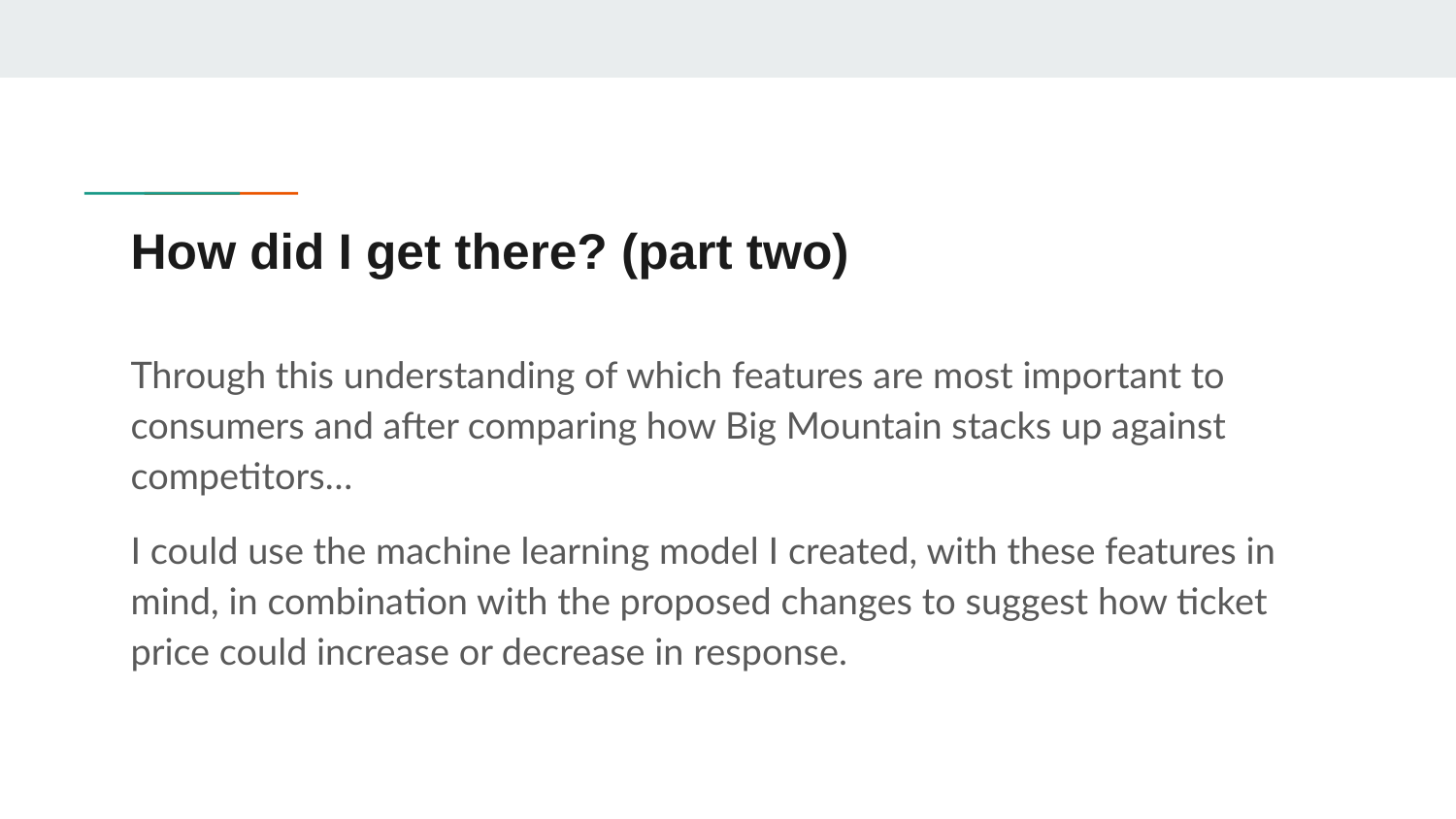

# How did I get there? (part two)
Through this understanding of which features are most important to consumers and after comparing how Big Mountain stacks up against competitors…
I could use the machine learning model I created, with these features in mind, in combination with the proposed changes to suggest how ticket price could increase or decrease in response.